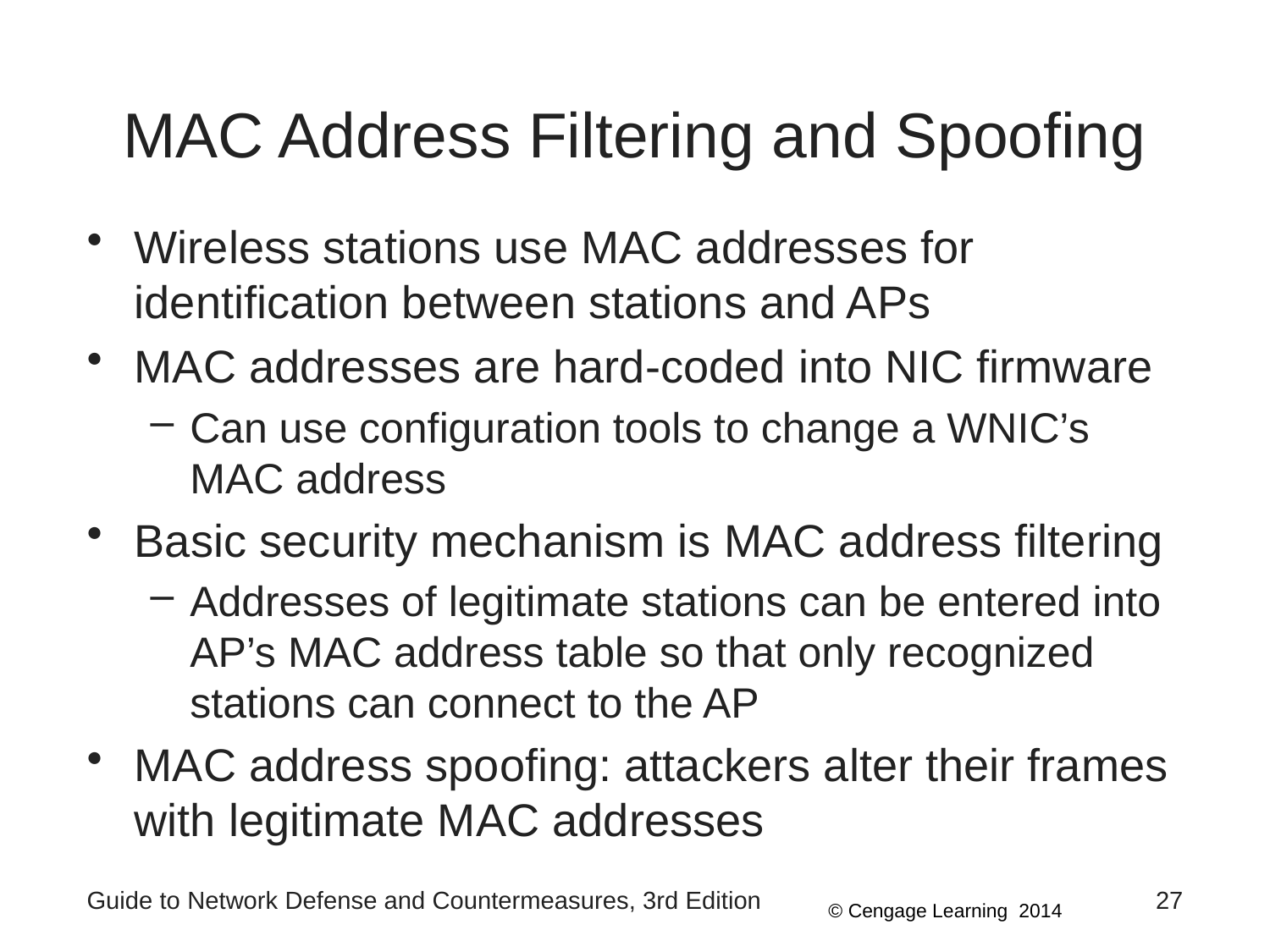

# MAC Address Filtering and Spoofing
Wireless stations use MAC addresses for identification between stations and APs
MAC addresses are hard-coded into NIC firmware
Can use configuration tools to change a WNIC’s MAC address
Basic security mechanism is MAC address filtering
Addresses of legitimate stations can be entered into AP’s MAC address table so that only recognized stations can connect to the AP
MAC address spoofing: attackers alter their frames with legitimate MAC addresses

Guide to Network Defense and Countermeasures, 3rd Edition
27